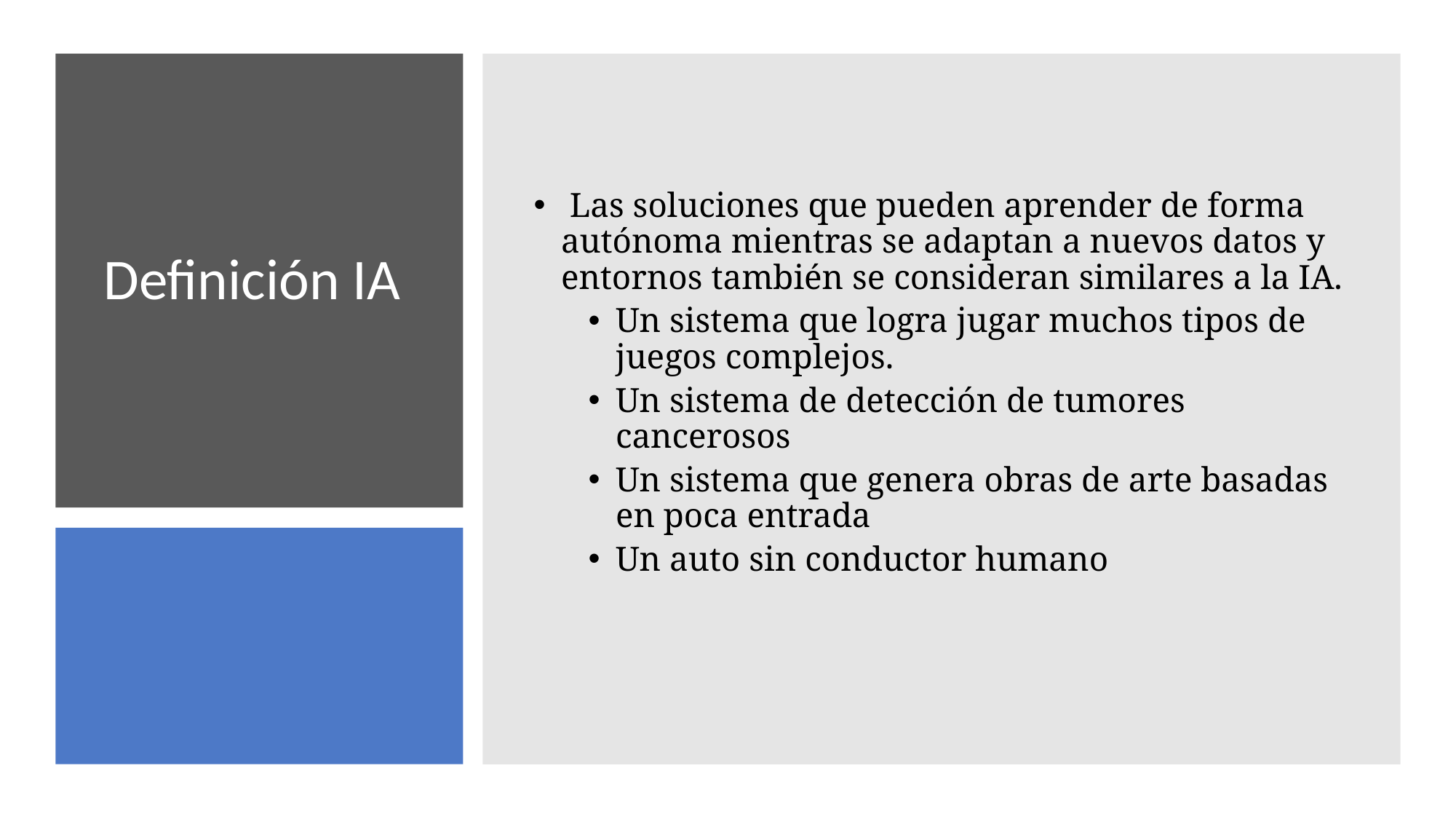

Las soluciones que pueden aprender de forma autónoma mientras se adaptan a nuevos datos y entornos también se consideran similares a la IA.
Un sistema que logra jugar muchos tipos de juegos complejos.
Un sistema de detección de tumores cancerosos
Un sistema que genera obras de arte basadas en poca entrada
Un auto sin conductor humano

# Definición IA